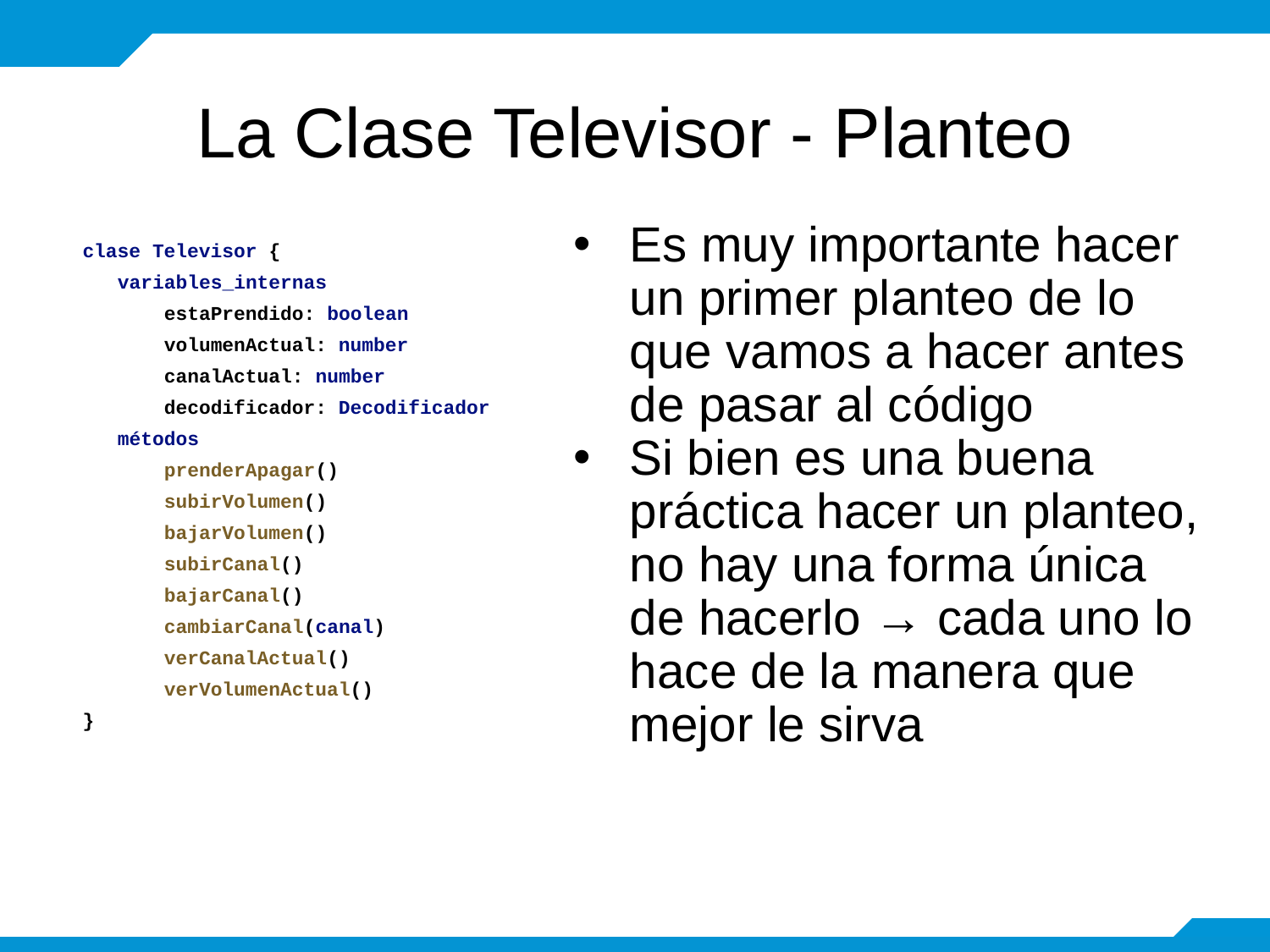

# La Clase Televisor - Planteo
Es muy importante hacer un primer planteo de lo que vamos a hacer antes de pasar al código
Si bien es una buena práctica hacer un planteo, no hay una forma única de hacerlo → cada uno lo hace de la manera que mejor le sirva
clase Televisor {
   variables_internas
       estaPrendido: boolean
       volumenActual: number
       canalActual: number
       decodificador: Decodificador
   métodos
       prenderApagar()
       subirVolumen()
       bajarVolumen()
       subirCanal()
       bajarCanal()
       cambiarCanal(canal)
       verCanalActual()
       verVolumenActual()
}